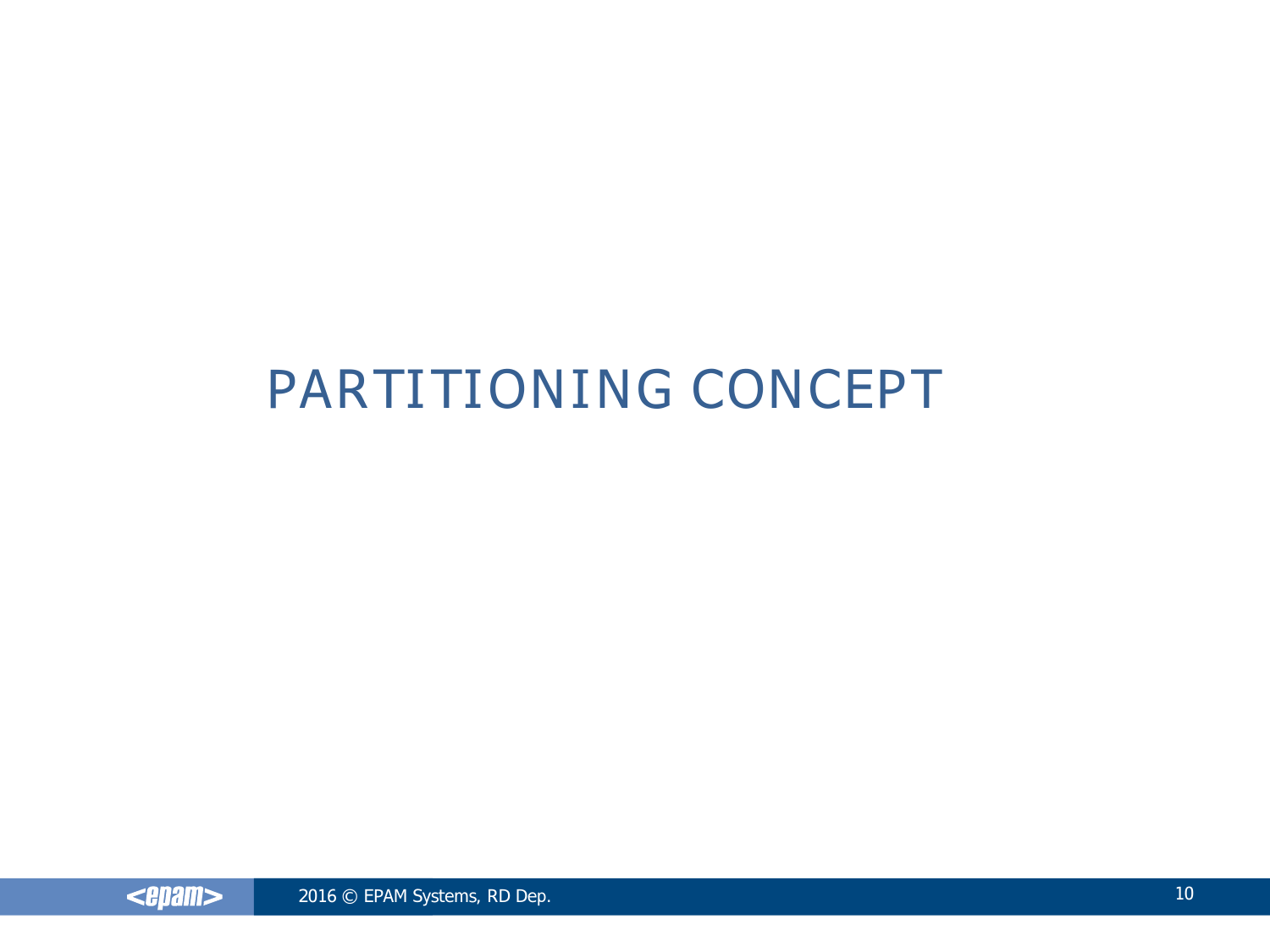

# Partitioning concept
10
2016 © EPAM Systems, RD Dep.